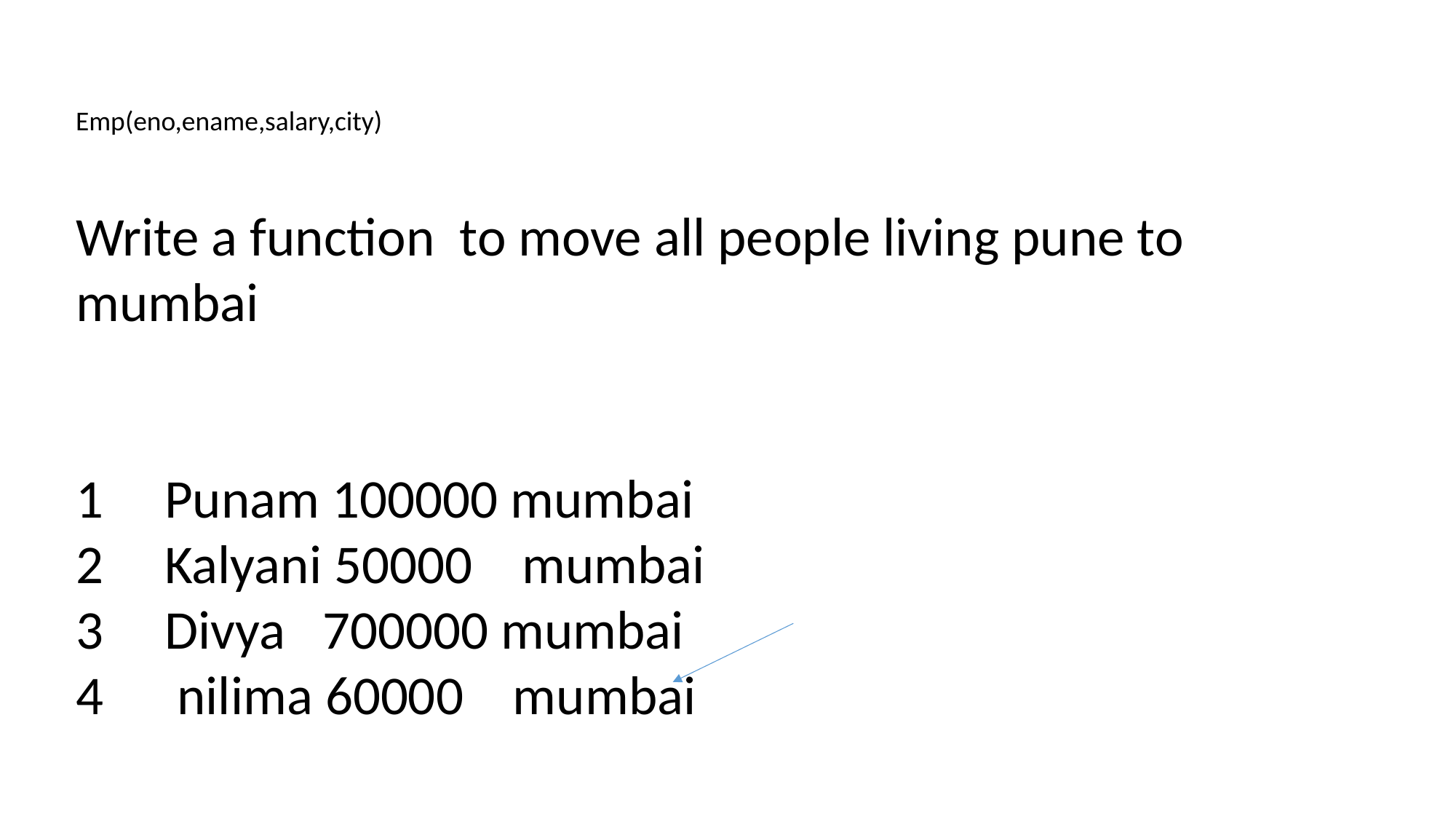

Emp(eno,ename,salary,city)

Write a function  to move all people living pune to mumbai

Punam 100000 mumbai
Kalyani 50000    mumbai
Divya   700000 mumbai
 nilima 60000    mumbai